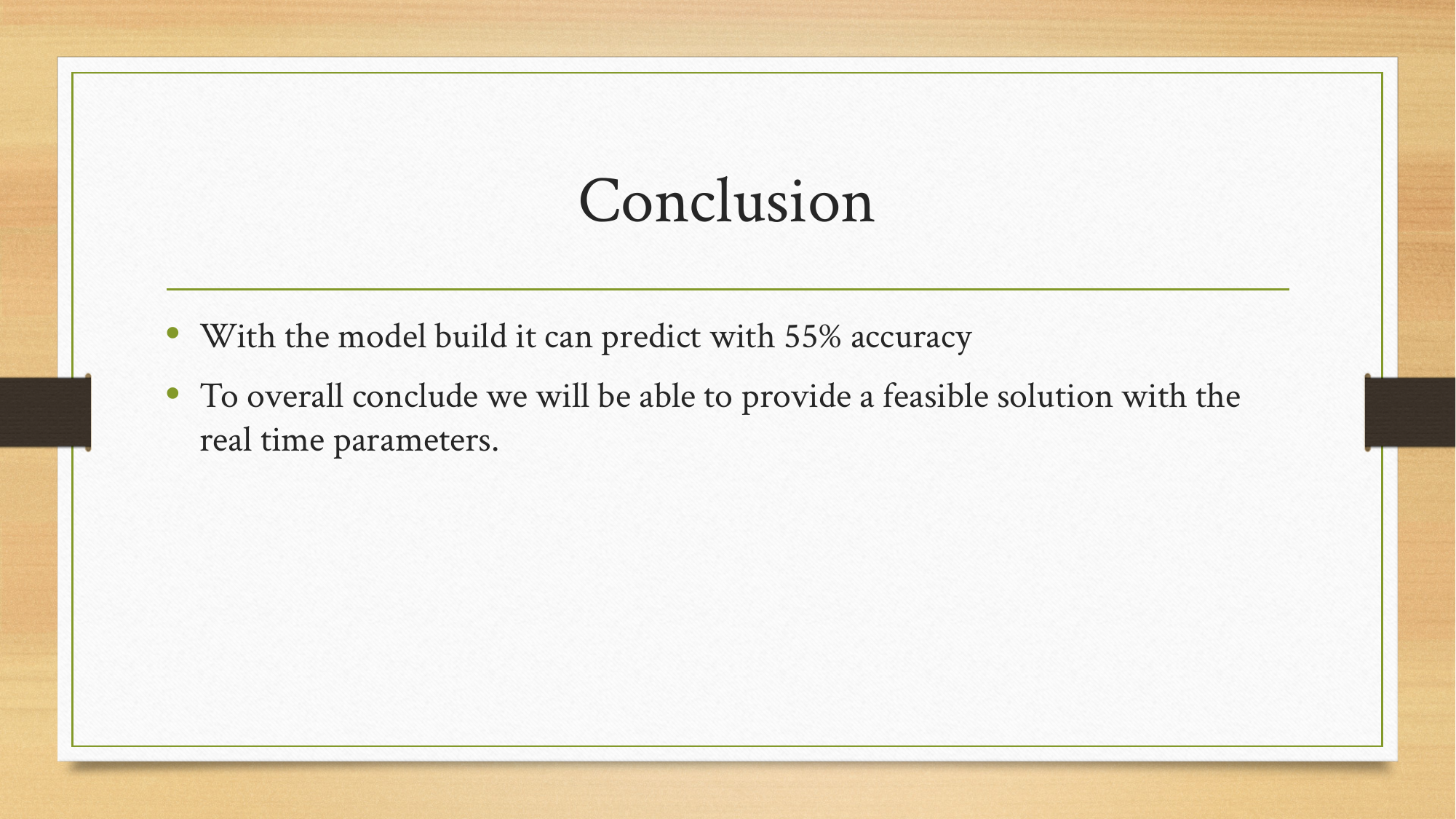

# Conclusion
With the model build it can predict with 55% accuracy
To overall conclude we will be able to provide a feasible solution with the real time parameters.